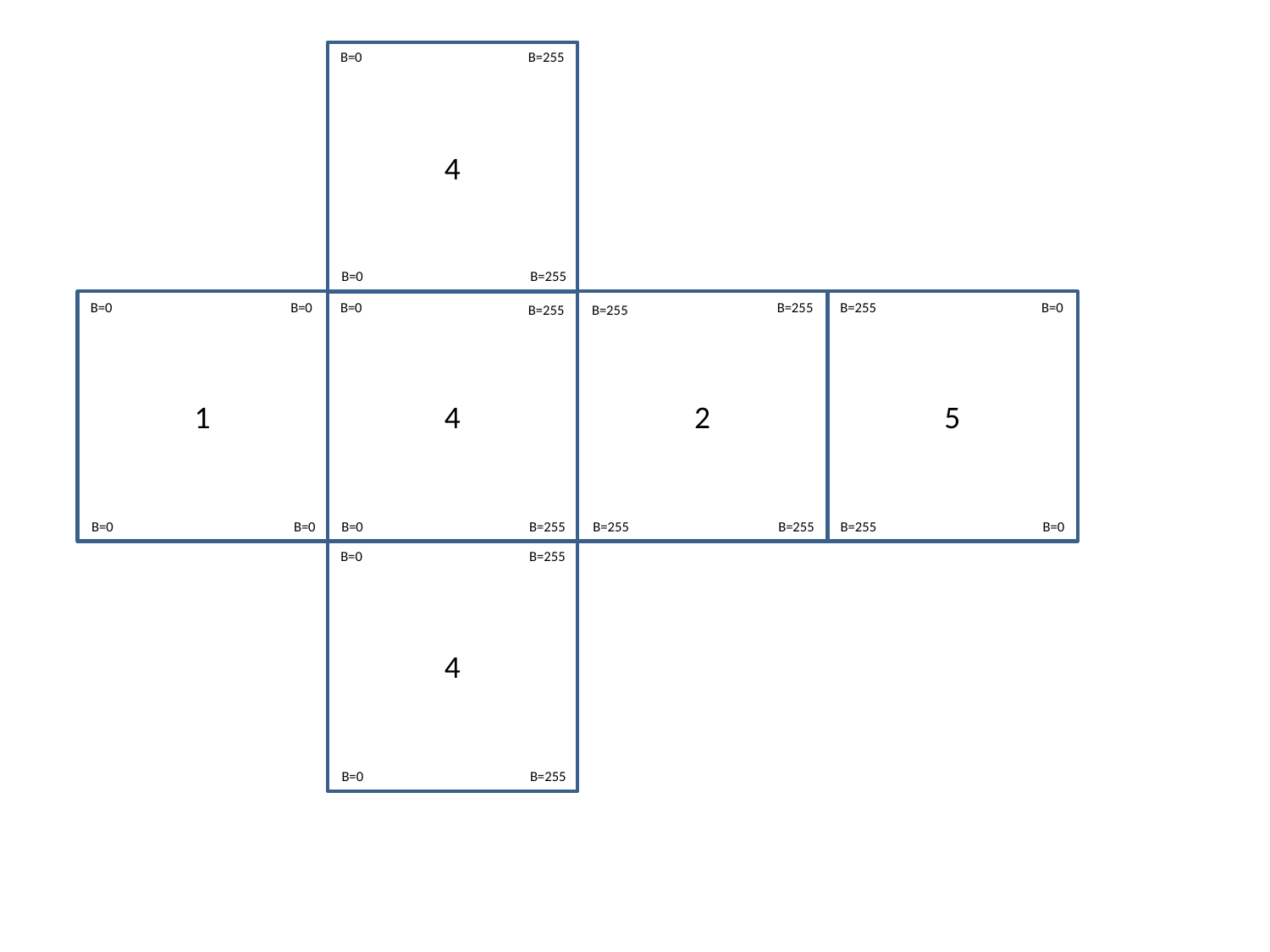

B=0
B=255
4
B=0
B=255

B=255
B=0
B=0
B=0
B=255
B=0
B=255
B=255
1
4
2
5
B=255
B=255
B=0
B=255
B=0
B=0
B=255
B=0

B=0
B=255
4
B=0
B=255